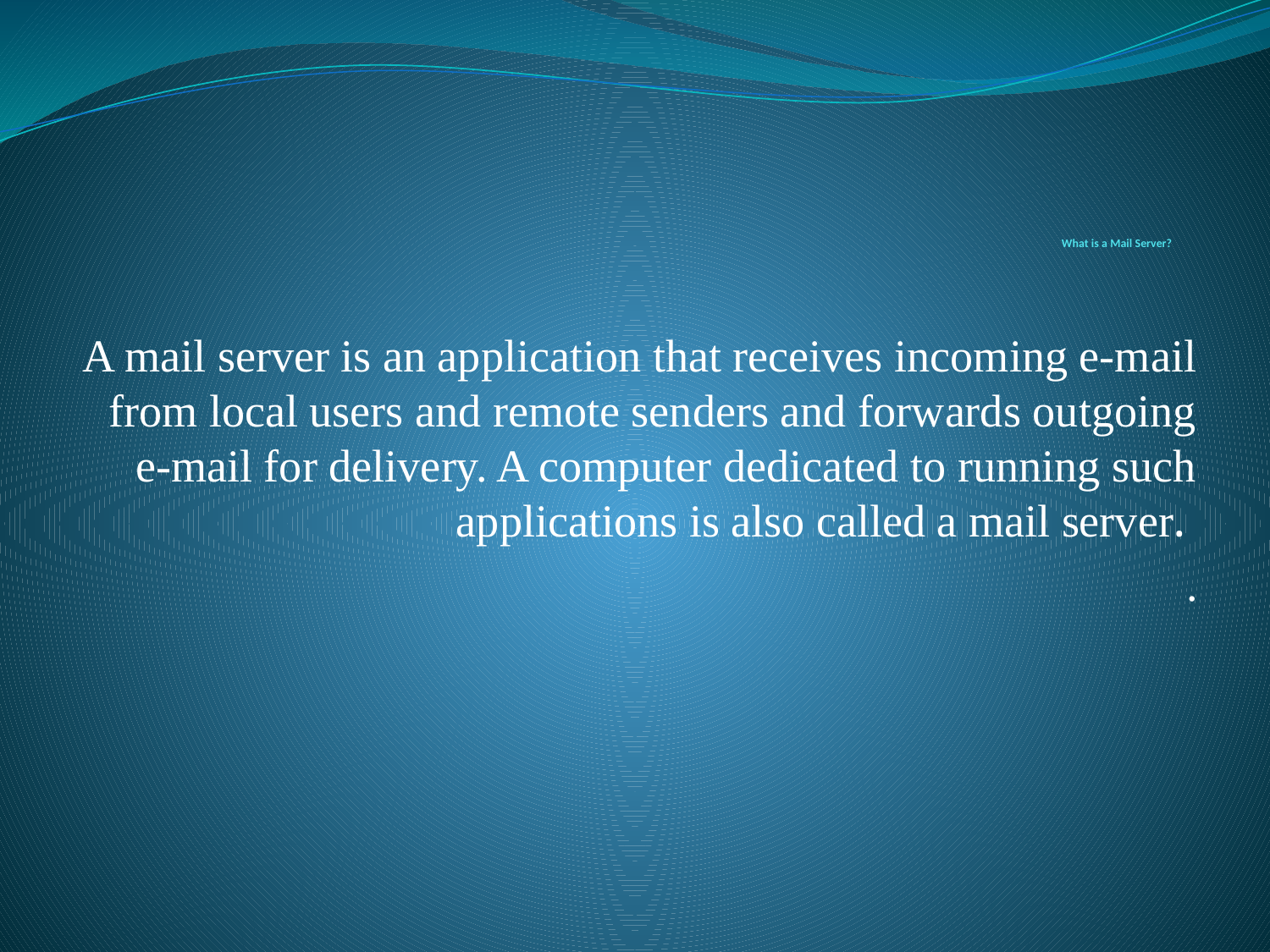

A mail server is an application that receives incoming e-mail from local users and remote senders and forwards outgoing e-mail for delivery. A computer dedicated to running such applications is also called a mail server.
.
# What is a Mail Server?